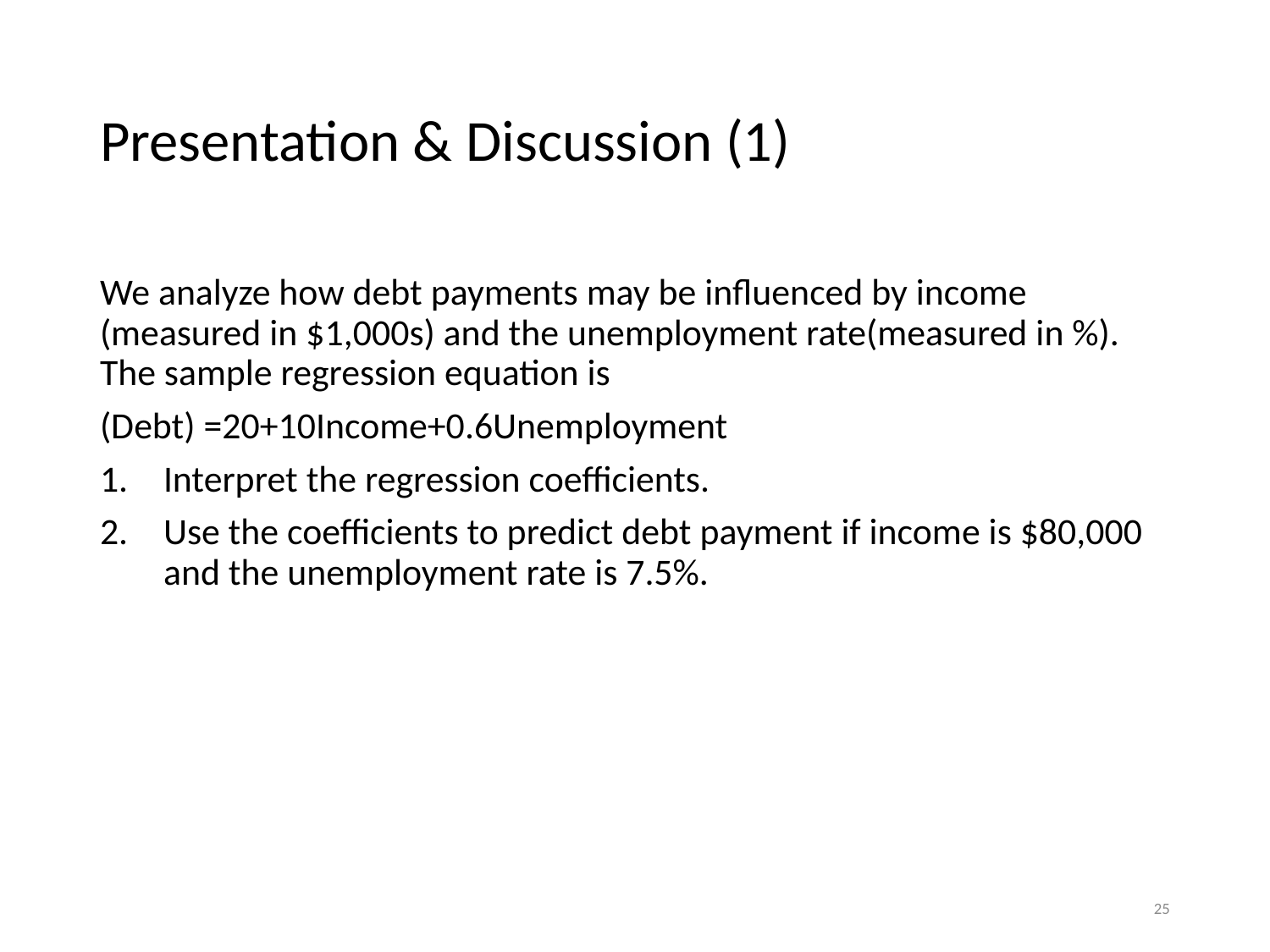

# Presentation & Discussion (1)

We analyze how debt payments may be influenced by income (measured in $1,000s) and the unemployment rate(measured in %). The sample regression equation is
(Debt) =20+10Income+0.6Unemployment
Interpret the regression coefficients.
Use the coefficients to predict debt payment if income is $80,000 and the unemployment rate is 7.5%.

25